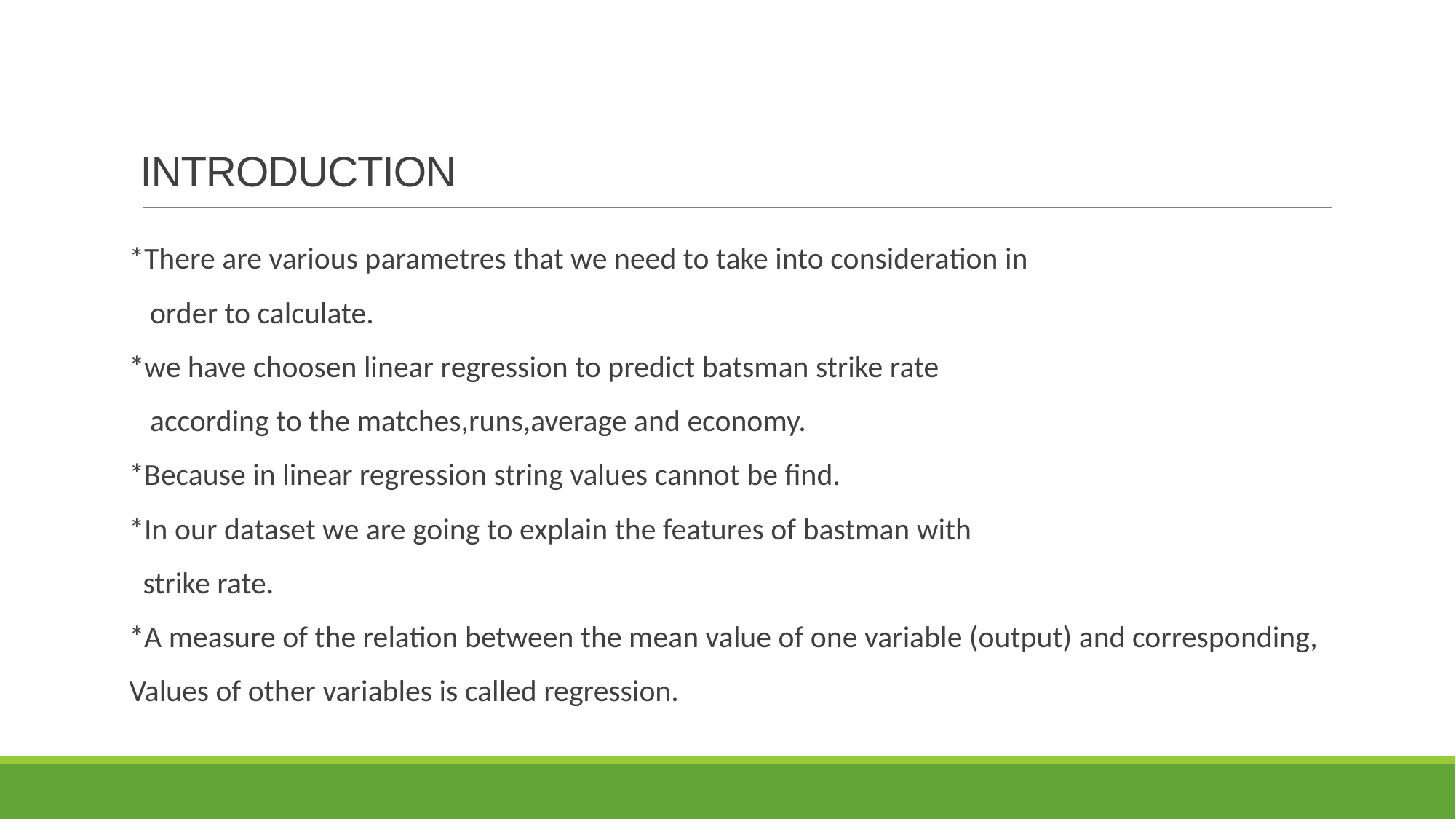

# INTRODUCTION

*There are various parametres that we need to take into consideration in
   order to calculate.
*we have choosen linear regression to predict batsman strike rate
   according to the matches,runs,average and economy.
*Because in linear regression string values cannot be find.
*In our dataset we are going to explain the features of bastman with
  strike rate.
*A measure of the relation between the mean value of one variable (output) and corresponding,
Values of other variables is called regression.